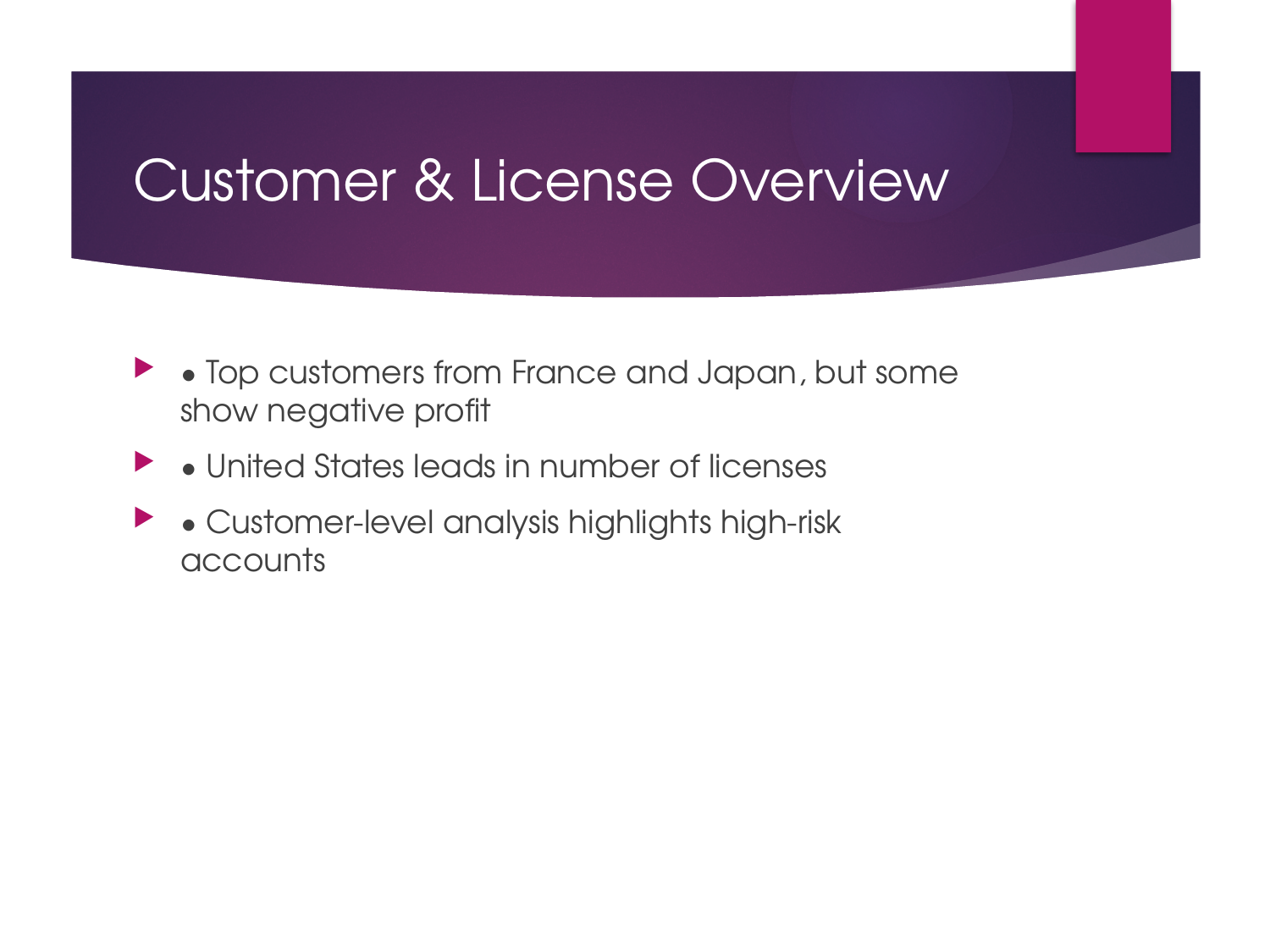

# Customer & License Overview
• Top customers from France and Japan, but some show negative profit
• United States leads in number of licenses
• Customer-level analysis highlights high-risk accounts